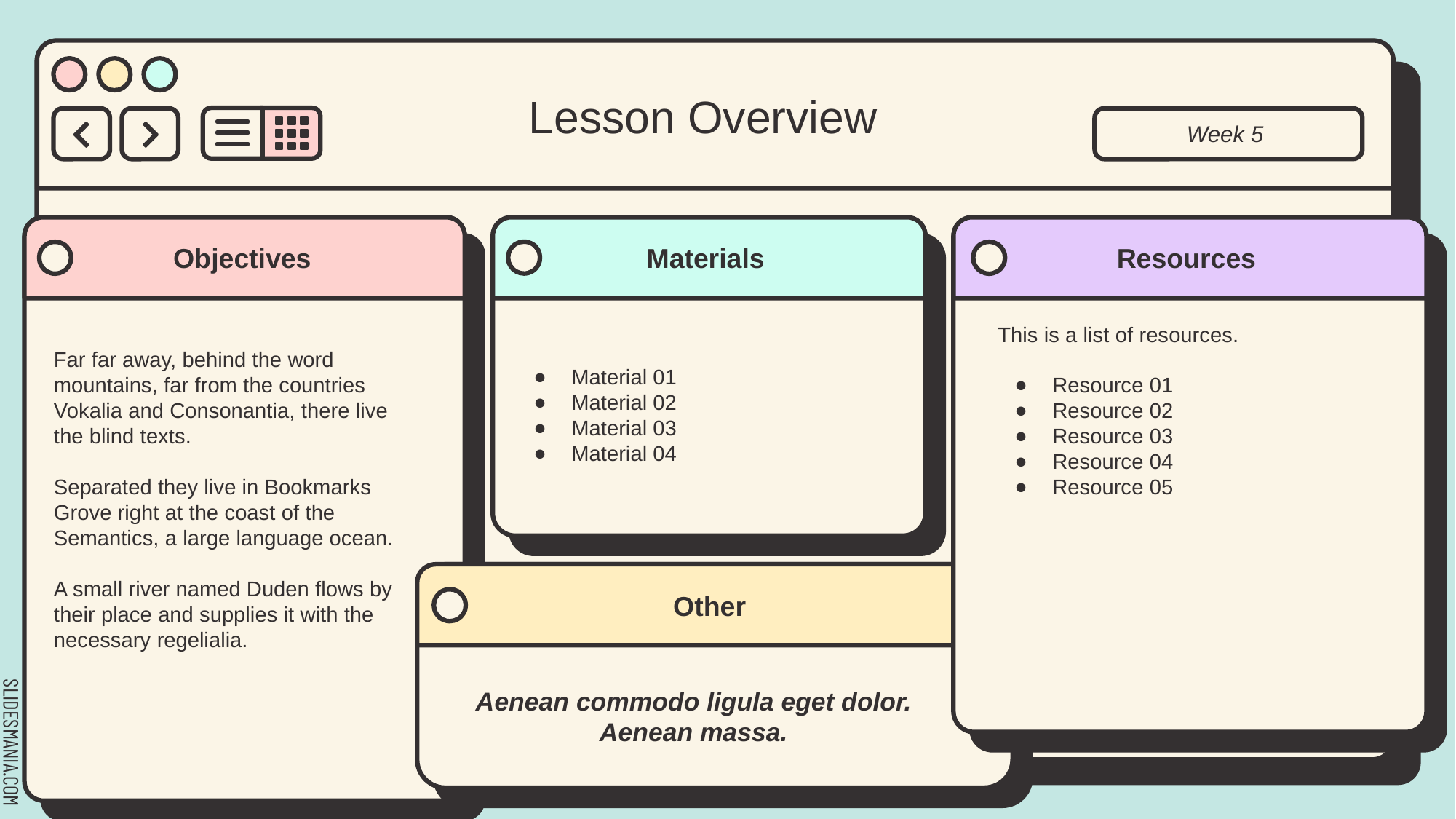

# Lesson Overview
Week 5
Objectives
Materials
Resources

Far far away, behind the word mountains, far from the countries Vokalia and Consonantia, there live the blind texts.

Separated they live in Bookmarks Grove right at the coast of the Semantics, a large language ocean.

A small river named Duden flows by their place and supplies it with the necessary regelialia.
Material 01
Material 02
Material 03
Material 04
This is a list of resources.

Resource 01
Resource 02
Resource 03
Resource 04
Resource 05
Other
Aenean commodo ligula eget dolor. Aenean massa.